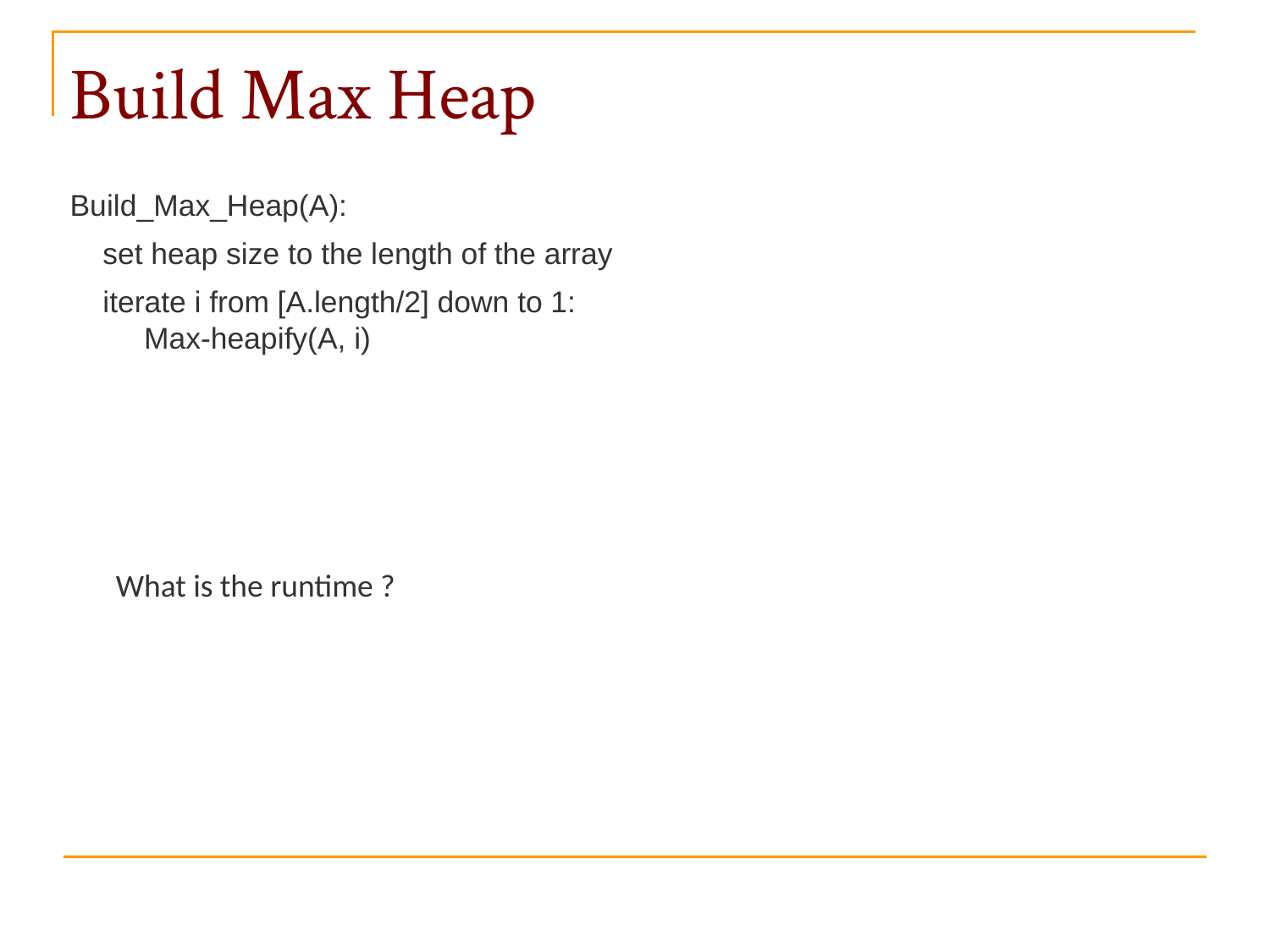

Build_Max_Heap(A):
    set heap size to the length of the array
    iterate i from [A.length/2] down to 1:
         Max-heapify(A, i)
# Build Max Heap
What is the runtime ?